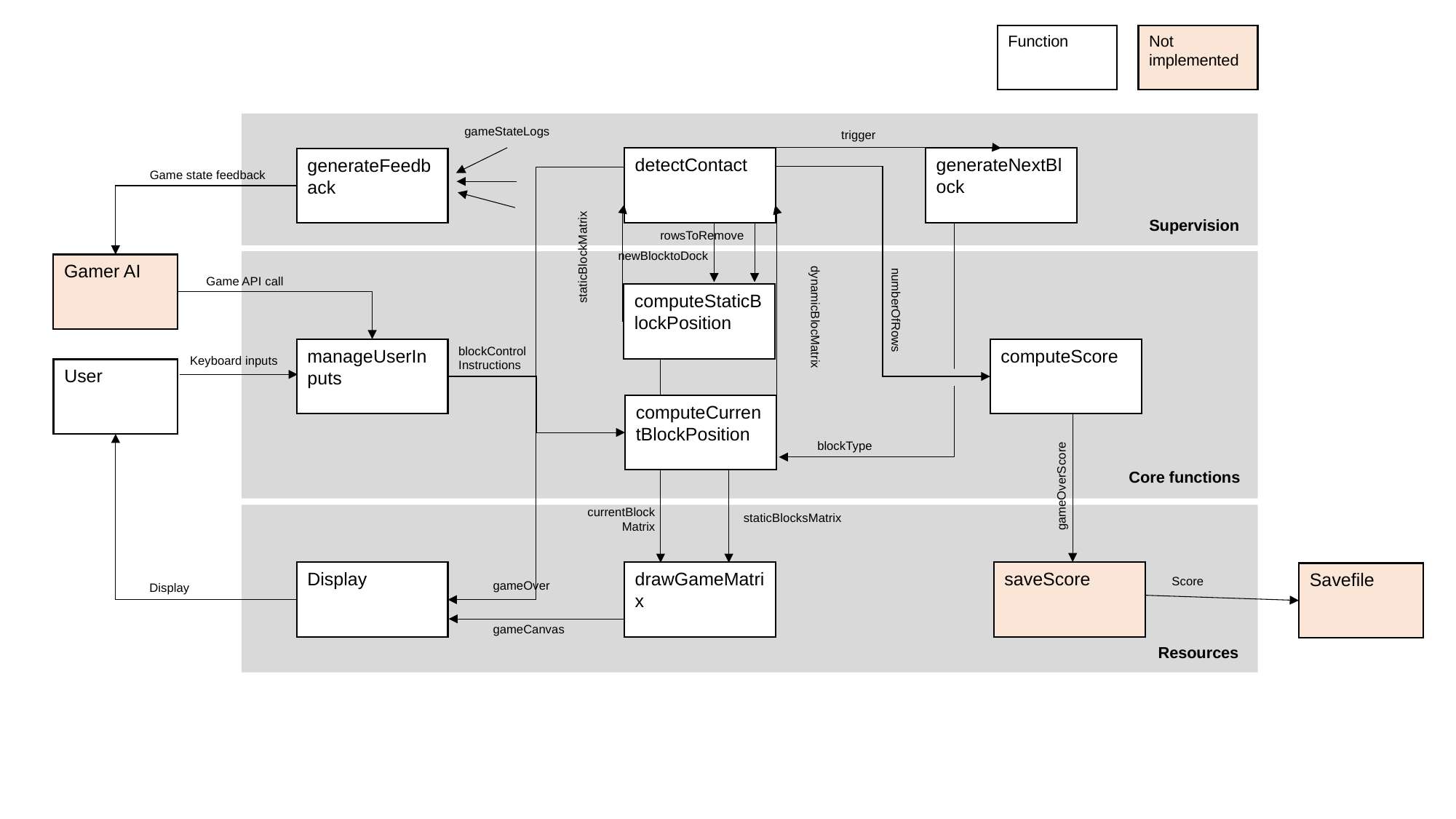

Function
Not implemented

gameStateLogs
trigger
detectContact
generateNextBlock
generateFeedback

Game state feedback

Supervision
rowsToRemove
newBlocktoDock
staticBlockMatrix

Gamer AI
Game API call
computeStaticBlockPosition
numberOfRows
dynamicBlocMatrix
blockControl
Instructions
manageUserInputs
computeScore
Keyboard inputs
User

computeCurrentBlockPosition

blockType

Core functions
gameOverScore
currentBlockMatrix
staticBlocksMatrix

Display
drawGameMatrix
saveScore
Savefile
Score
gameOver
Display
gameCanvas
Resources